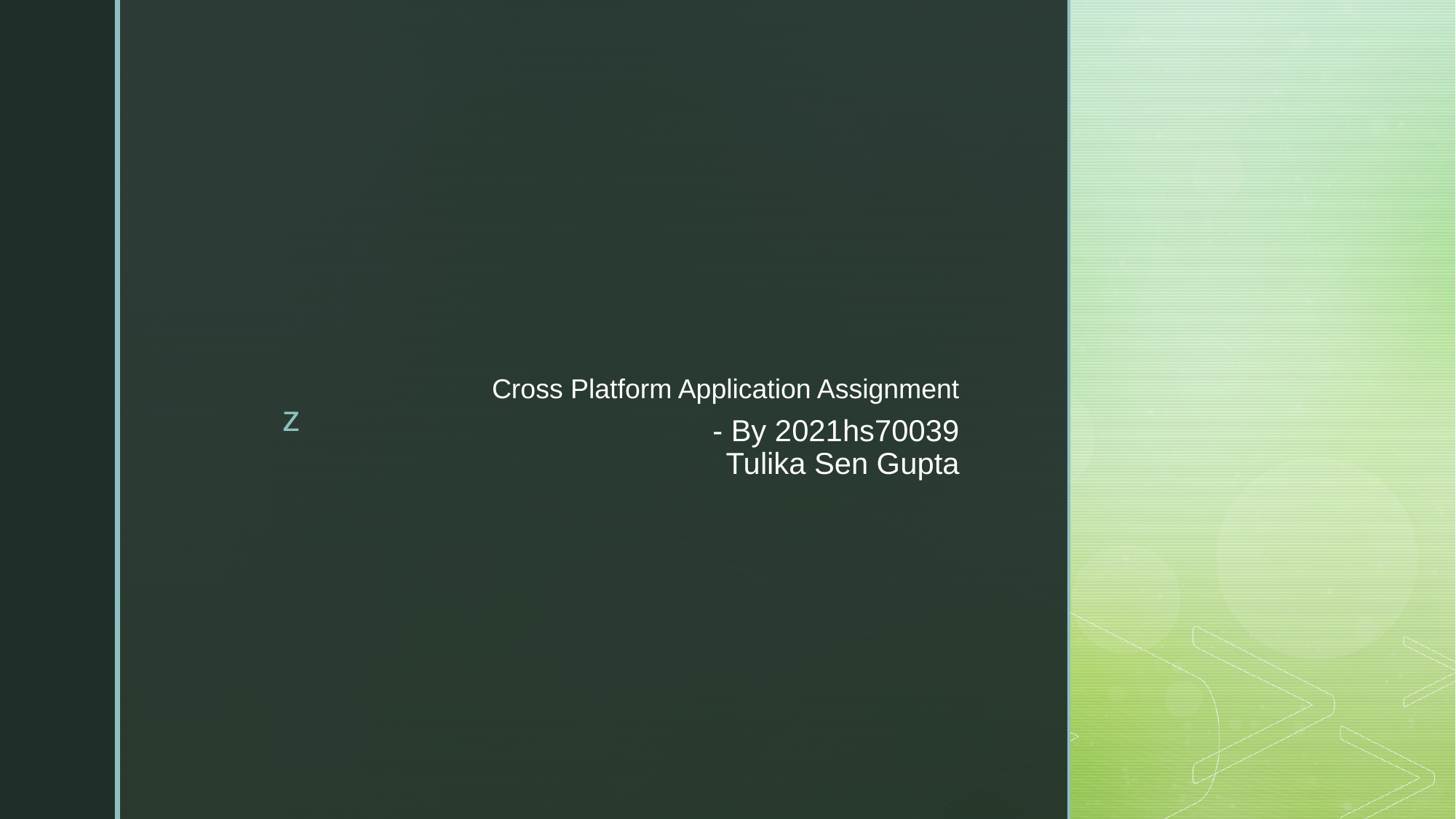

Cross Platform Application Assignment
# - By 2021hs70039 Tulika Sen Gupta